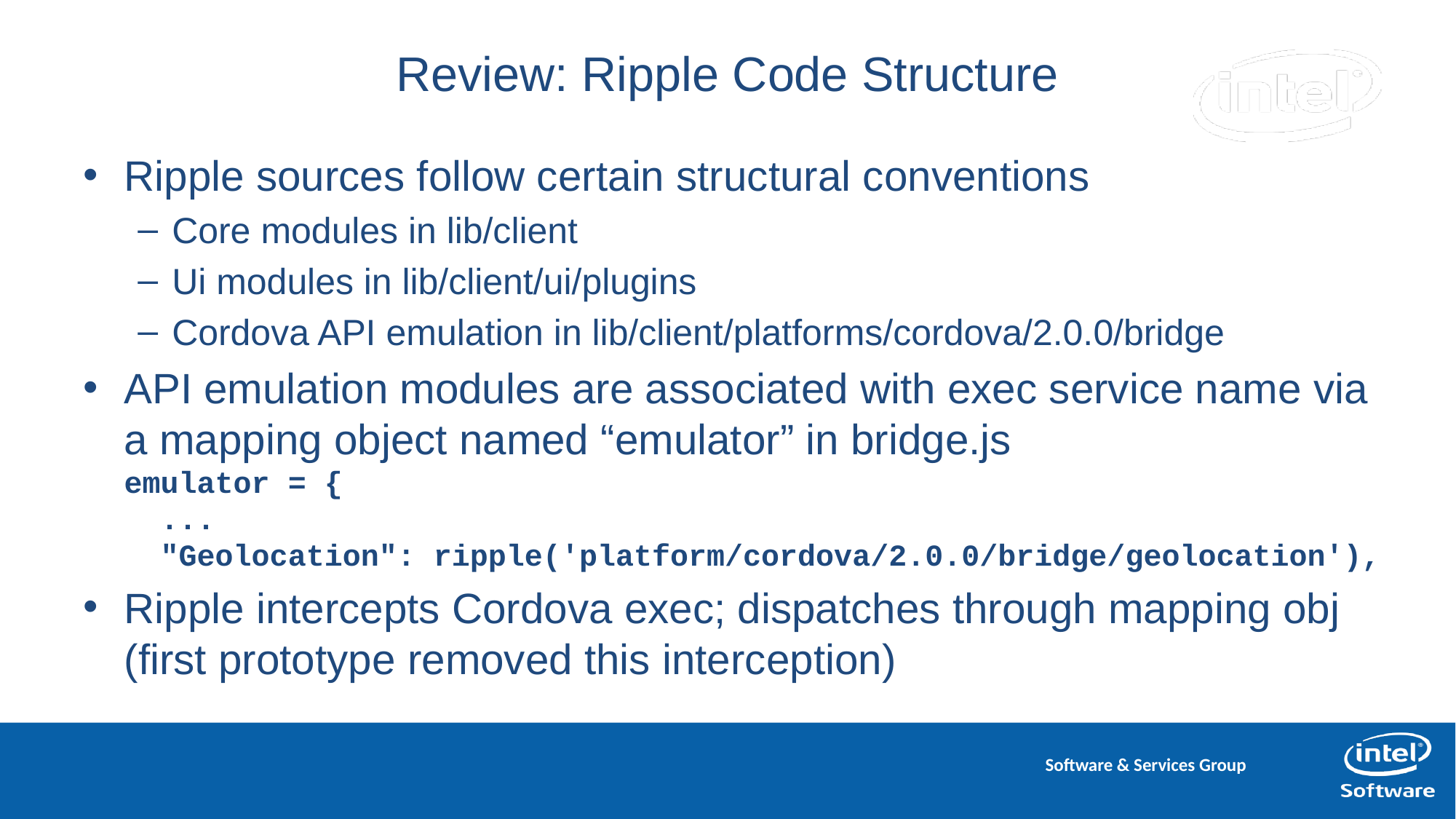

# Review: Ripple Code Structure
Ripple sources follow certain structural conventions
Core modules in lib/client
Ui modules in lib/client/ui/plugins
Cordova API emulation in lib/client/platforms/cordova/2.0.0/bridge
API emulation modules are associated with exec service name via a mapping object named “emulator” in bridge.js
emulator = {
  ...
  "Geolocation": ripple('platform/cordova/2.0.0/bridge/geolocation'),
Ripple intercepts Cordova exec; dispatches through mapping obj (first prototype removed this interception)